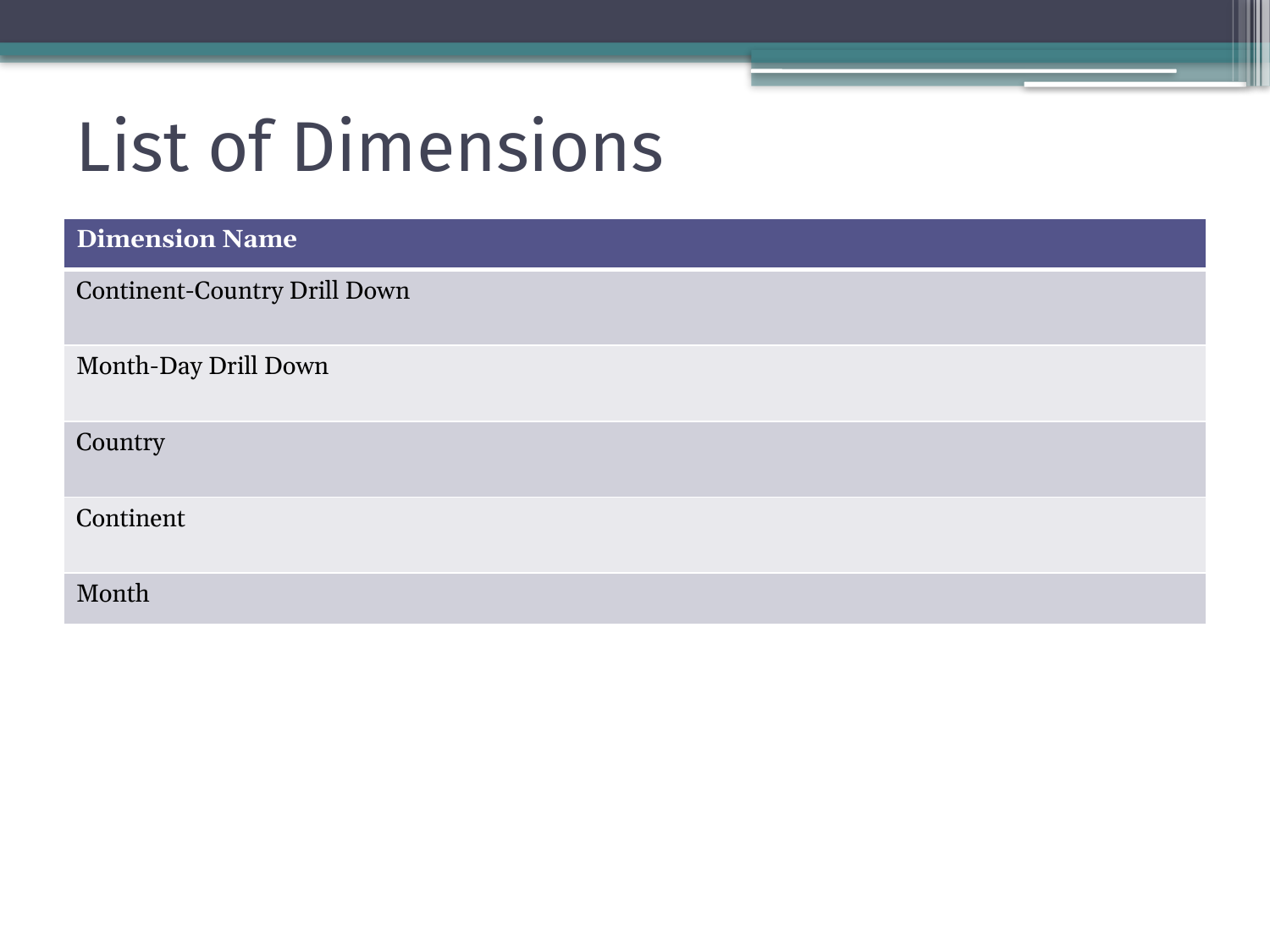

# List of Dimensions
| Dimension Name |
| --- |
| Continent-Country Drill Down |
| Month-Day Drill Down |
| Country |
| Continent |
| Month |